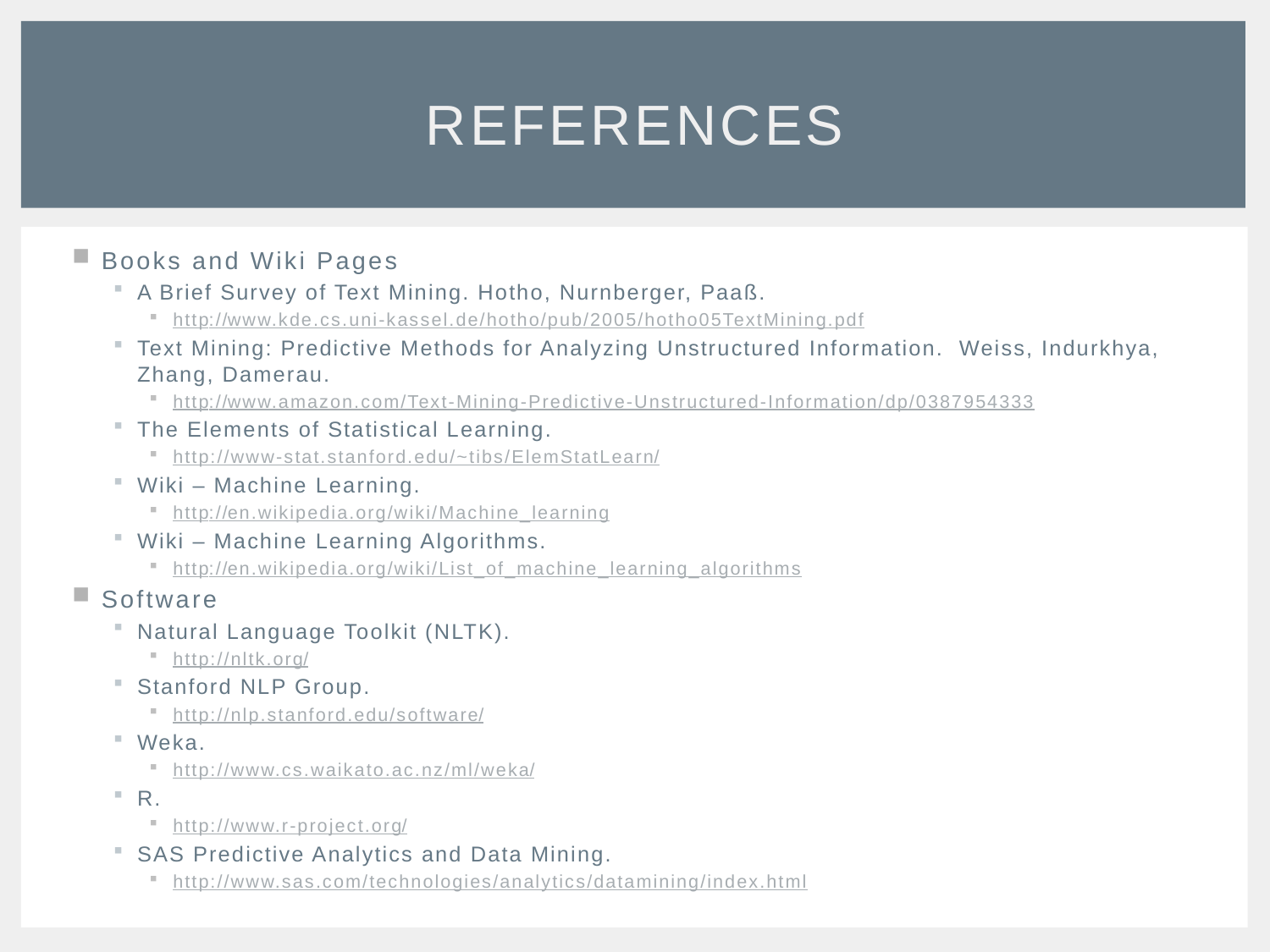

# References
Books and Wiki Pages
A Brief Survey of Text Mining. Hotho, Nurnberger, Paaß.
http://www.kde.cs.uni-kassel.de/hotho/pub/2005/hotho05TextMining.pdf
Text Mining: Predictive Methods for Analyzing Unstructured Information.  Weiss, Indurkhya, Zhang, Damerau.
http://www.amazon.com/Text-Mining-Predictive-Unstructured-Information/dp/0387954333
The Elements of Statistical Learning.
http://www-stat.stanford.edu/~tibs/ElemStatLearn/
Wiki – Machine Learning.
http://en.wikipedia.org/wiki/Machine_learning
Wiki – Machine Learning Algorithms.
http://en.wikipedia.org/wiki/List_of_machine_learning_algorithms
Software
Natural Language Toolkit (NLTK).
http://nltk.org/
Stanford NLP Group.
http://nlp.stanford.edu/software/
Weka.
http://www.cs.waikato.ac.nz/ml/weka/
R.
http://www.r-project.org/
SAS Predictive Analytics and Data Mining.
http://www.sas.com/technologies/analytics/datamining/index.html